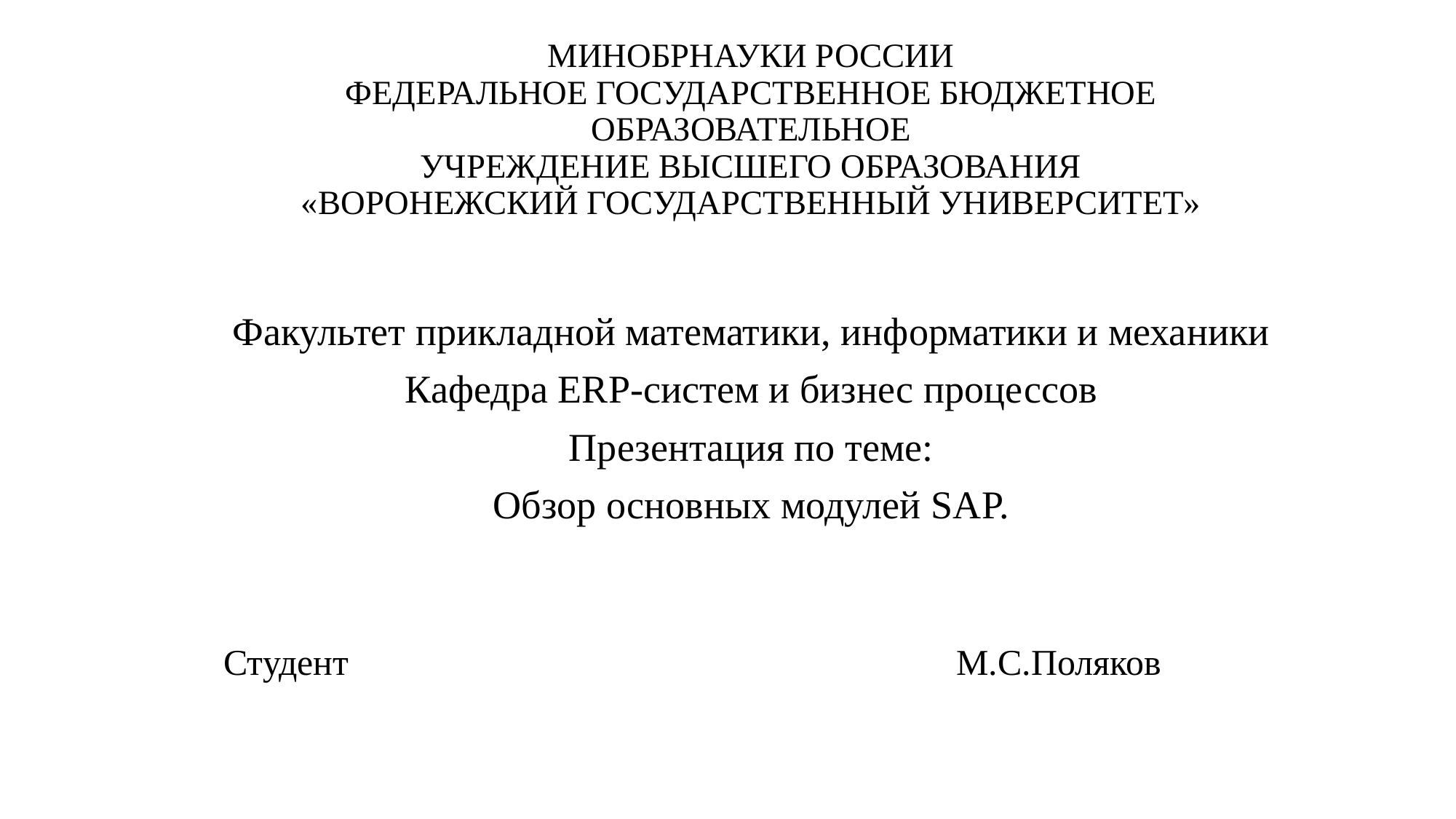

# МИНОБРНАУКИ РОССИИ ФЕДЕРАЛЬНОЕ ГОСУДАРСТВЕННОЕ БЮДЖЕТНОЕ ОБРАЗОВАТЕЛЬНОЕ УЧРЕЖДЕНИЕ ВЫСШЕГО ОБРАЗОВАНИЯ «ВОРОНЕЖСКИЙ ГОСУДАРСТВЕННЫЙ УНИВЕРСИТЕТ»
Факультет прикладной математики, информатики и механики
Кафедра ERP-систем и бизнес процессов
Презентация по теме:
Обзор основных модулей SAP.

| Студент |  |  | М.С.Поляков |
| --- | --- | --- | --- |